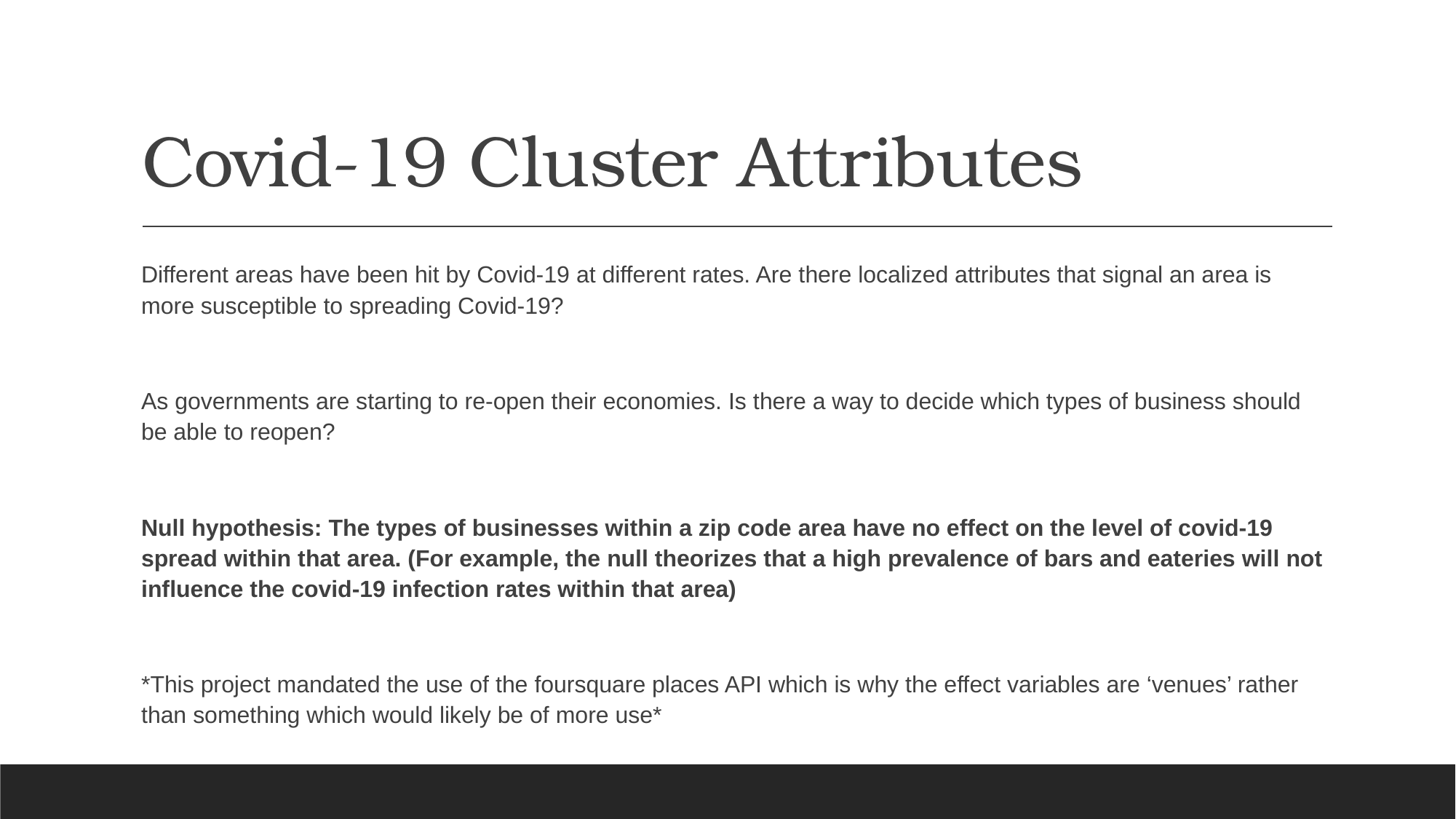

# Covid-19 Cluster Attributes
Different areas have been hit by Covid-19 at different rates. Are there localized attributes that signal an area is more susceptible to spreading Covid-19?

As governments are starting to re-open their economies. Is there a way to decide which types of business should be able to reopen?

Null hypothesis: The types of businesses within a zip code area have no effect on the level of covid-19 spread within that area. (For example, the null theorizes that a high prevalence of bars and eateries will not influence the covid-19 infection rates within that area)

*This project mandated the use of the foursquare places API which is why the effect variables are ‘venues’ rather than something which would likely be of more use*